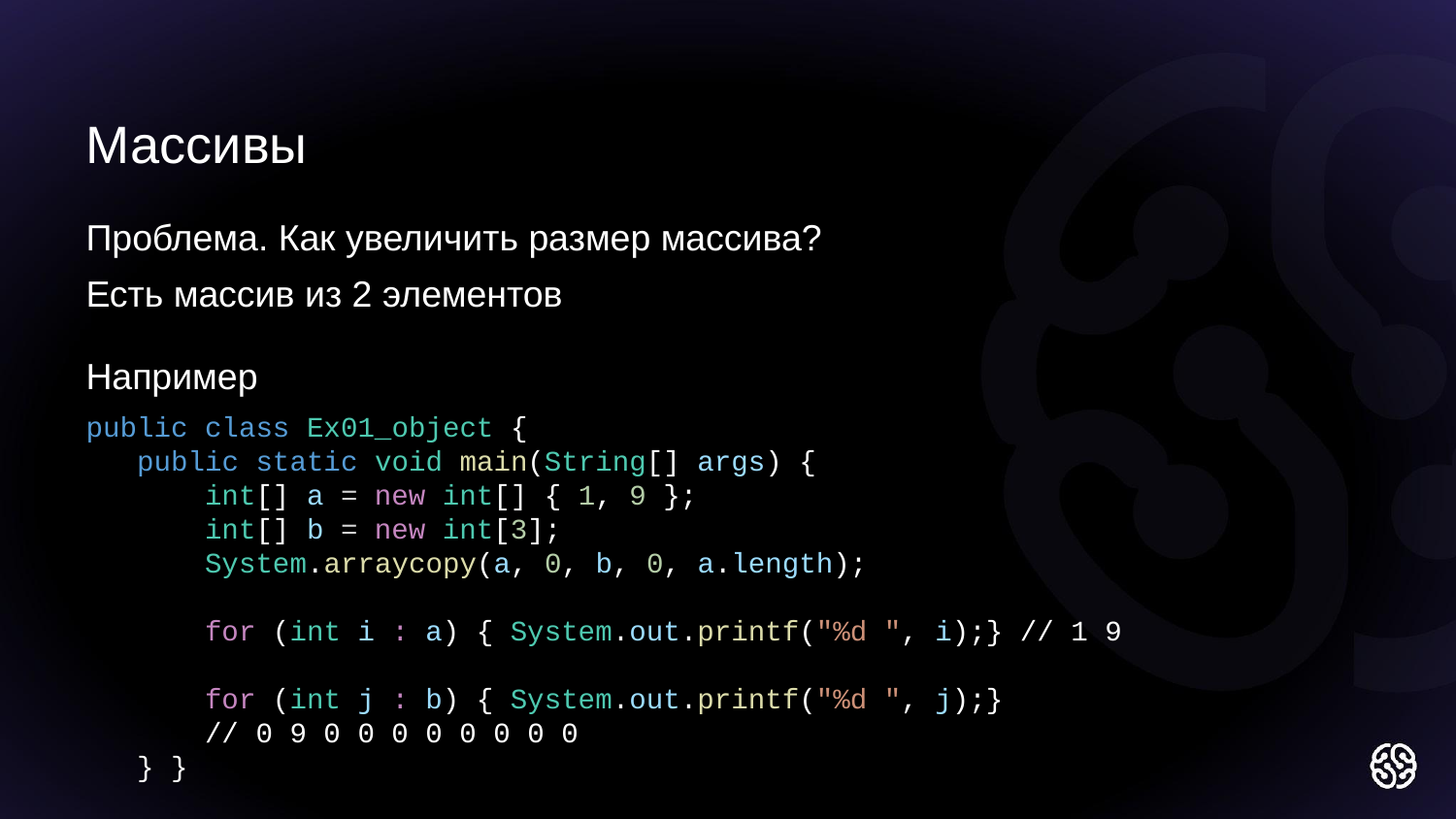

Массивы
Проблема. Как увеличить размер массива?
Есть массив из 2 элементов

Например
public class Ex01_object {
   public static void main(String[] args) {
       int[] a = new int[] { 1, 9 };
       int[] b = new int[3];
       System.arraycopy(a, 0, b, 0, a.length);

       for (int i : a) { System.out.printf("%d ", i);} // 1 9

       for (int j : b) { System.out.printf("%d ", j);}
       // 0 9 0 0 0 0 0 0 0 0
   } }